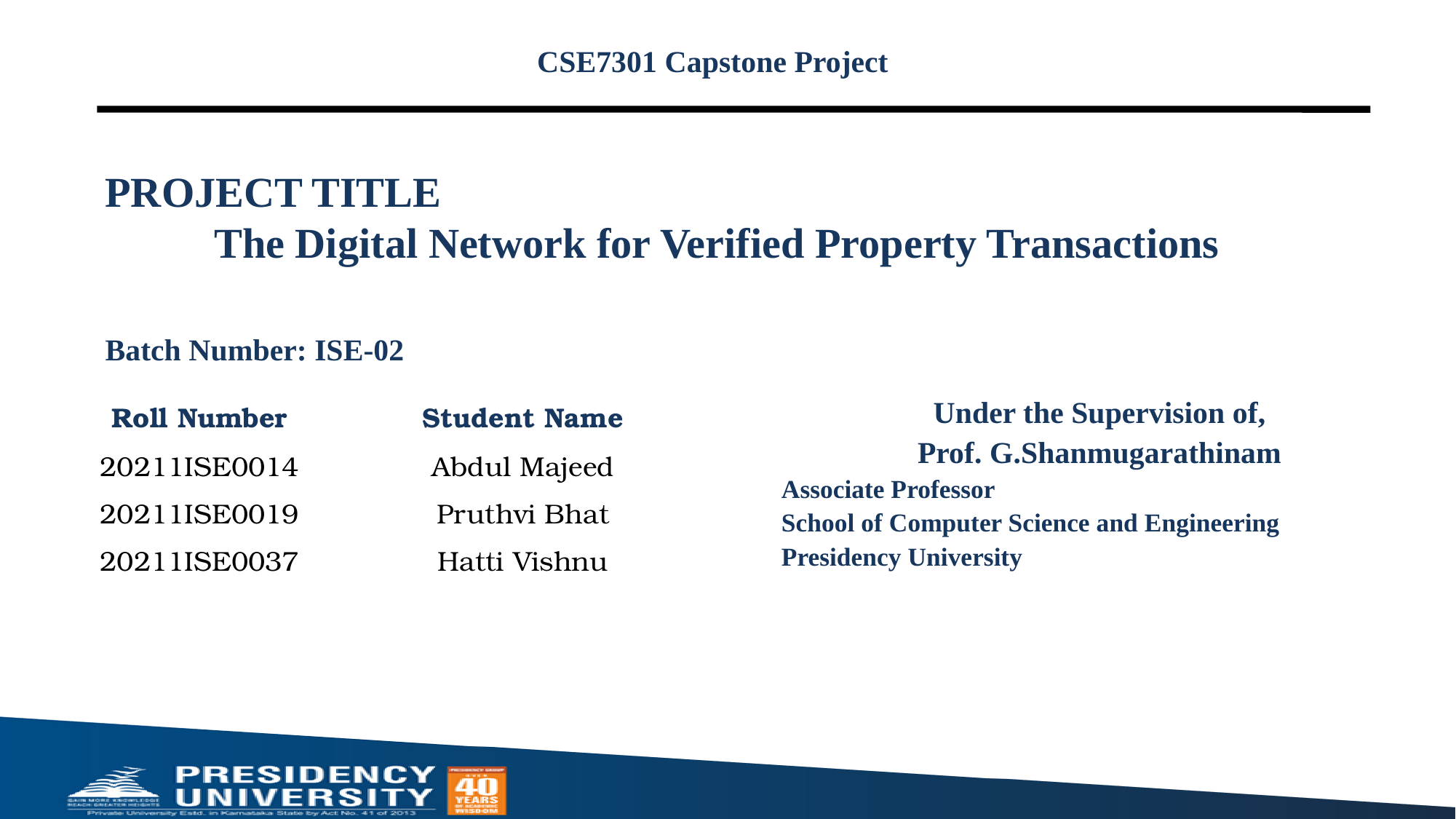

CSE7301 Capstone Project

# PROJECT TITLE The Digital Network for Verified Property Transactions
Batch Number: ISE-02

Under the Supervision of,
Prof. G.Shanmugarathinam
Associate Professor
School of Computer Science and Engineering
Presidency University

| Roll Number | Student Name |
| --- | --- |
| 20211ISE0014 | Abdul Majeed |
| 20211ISE0019 | Pruthvi Bhat |
| 20211ISE0037 | Hatti Vishnu |
|  |  |
|  |  |